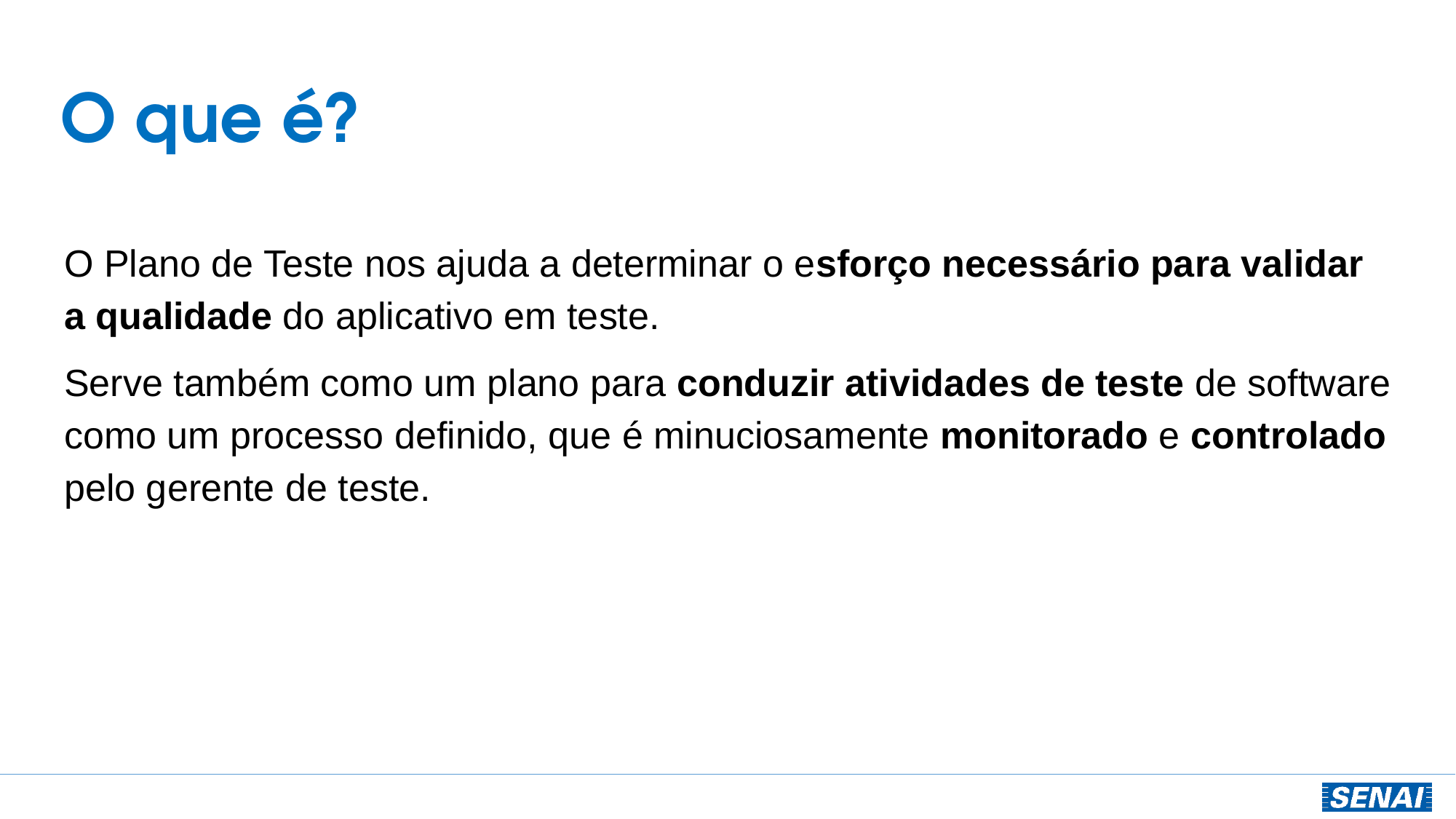

# O que é?
O Plano de Teste nos ajuda a determinar o esforço necessário para validar a qualidade do aplicativo em teste.
Serve também como um plano para conduzir atividades de teste de software como um processo definido, que é minuciosamente monitorado e controlado pelo gerente de teste.